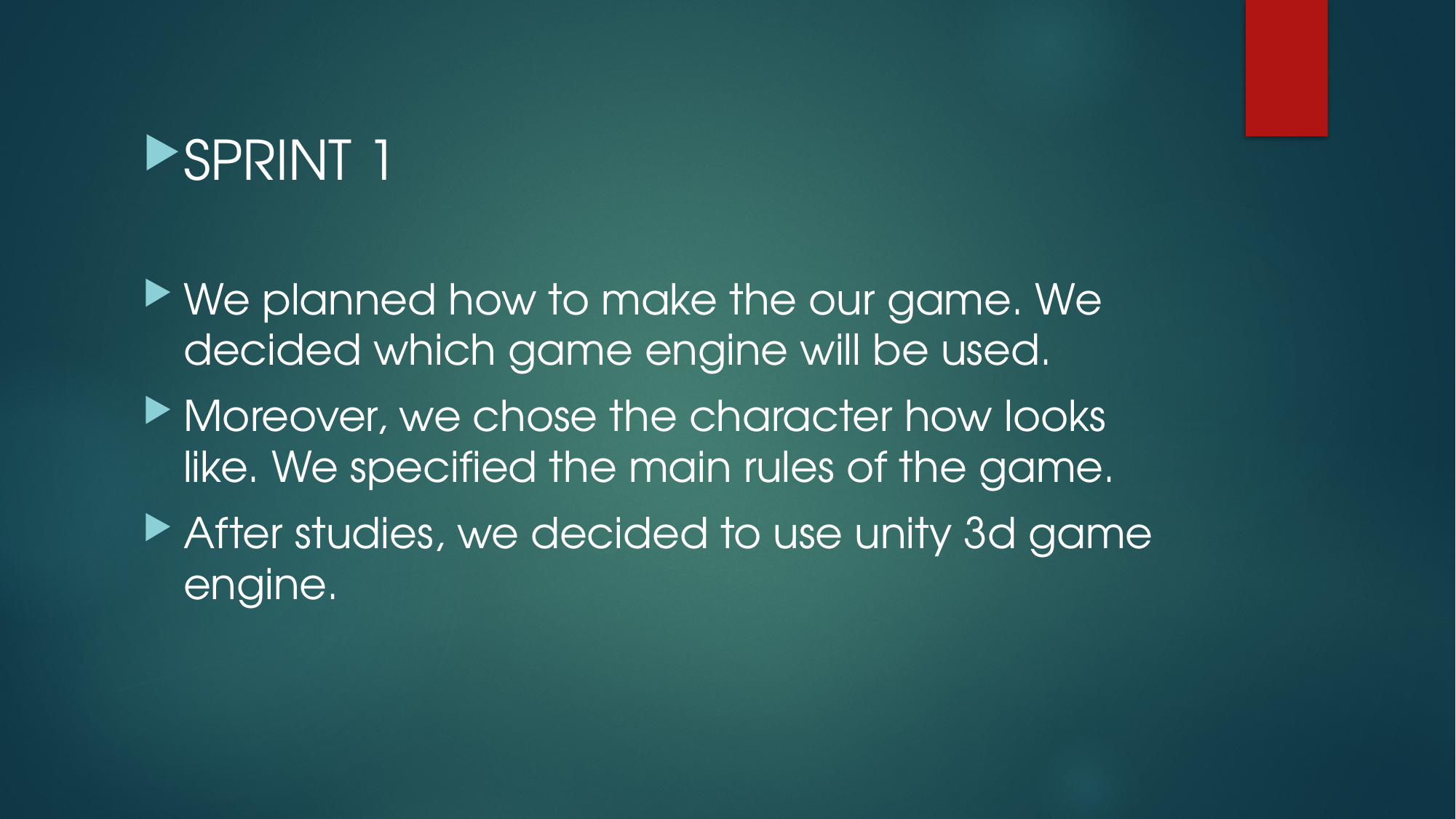

SPRINT 1

We planned how to make the our game. We decided which game engine will be used.
Moreover, we chose the character how looks like. We specified the main rules of the game.
After studies, we decided to use unity 3d game engine.